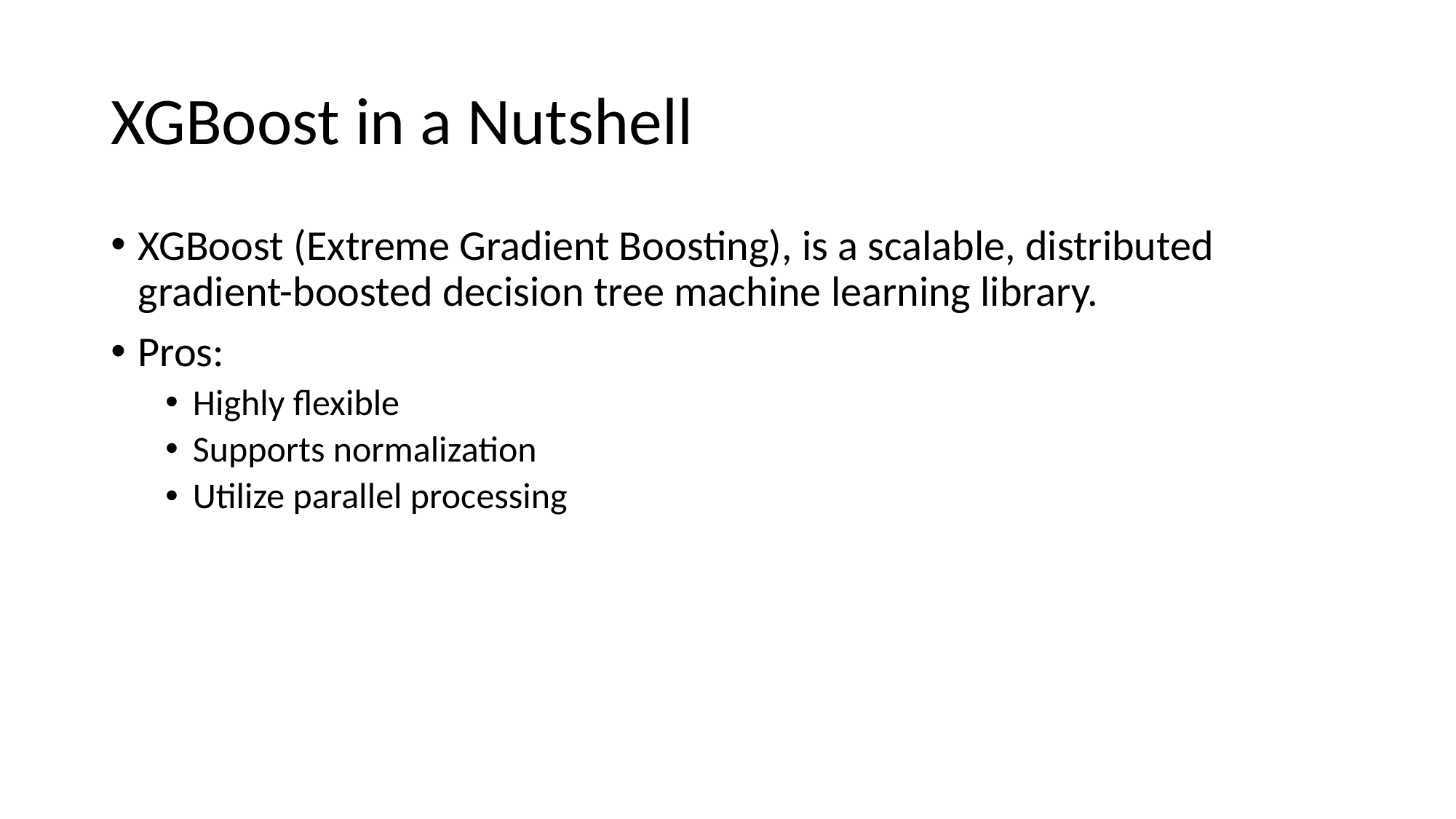

# XGBoost in a Nutshell
XGBoost (Extreme Gradient Boosting), is a scalable, distributed gradient-boosted decision tree machine learning library.
Pros:
Highly flexible
Supports normalization
Utilize parallel processing